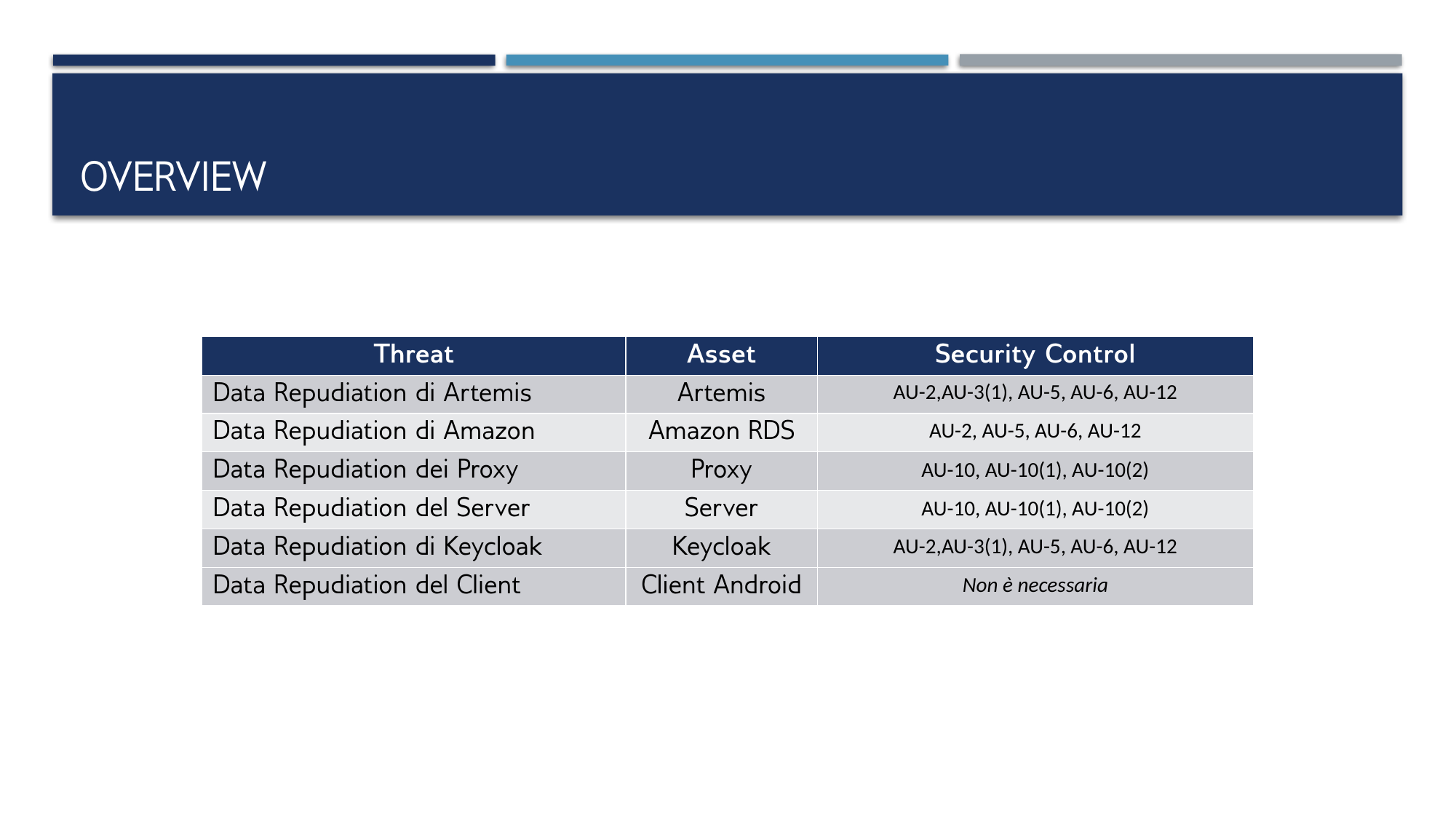

# Overview
| Threat​ | Asset​ | Security Control​ |
| --- | --- | --- |
| Data Repudiation di Artemis | Artemis | AU-2,AU-3(1), AU-5, AU-6, AU-12 |
| Data Repudiation di Amazon | Amazon RDS | AU-2, AU-5, AU-6, AU-12 |
| Data Repudiation dei Proxy | Proxy​ | AU-10, AU-10(1), AU-10(2) |
| Data Repudiation del Server | Server​ | AU-10, AU-10(1), AU-10(2) |
| Data Repudiation di Keycloak | Keycloak | AU-2,AU-3(1), AU-5, AU-6, AU-12 |
| Data Repudiation del Client | Client Android | Non è necessaria |